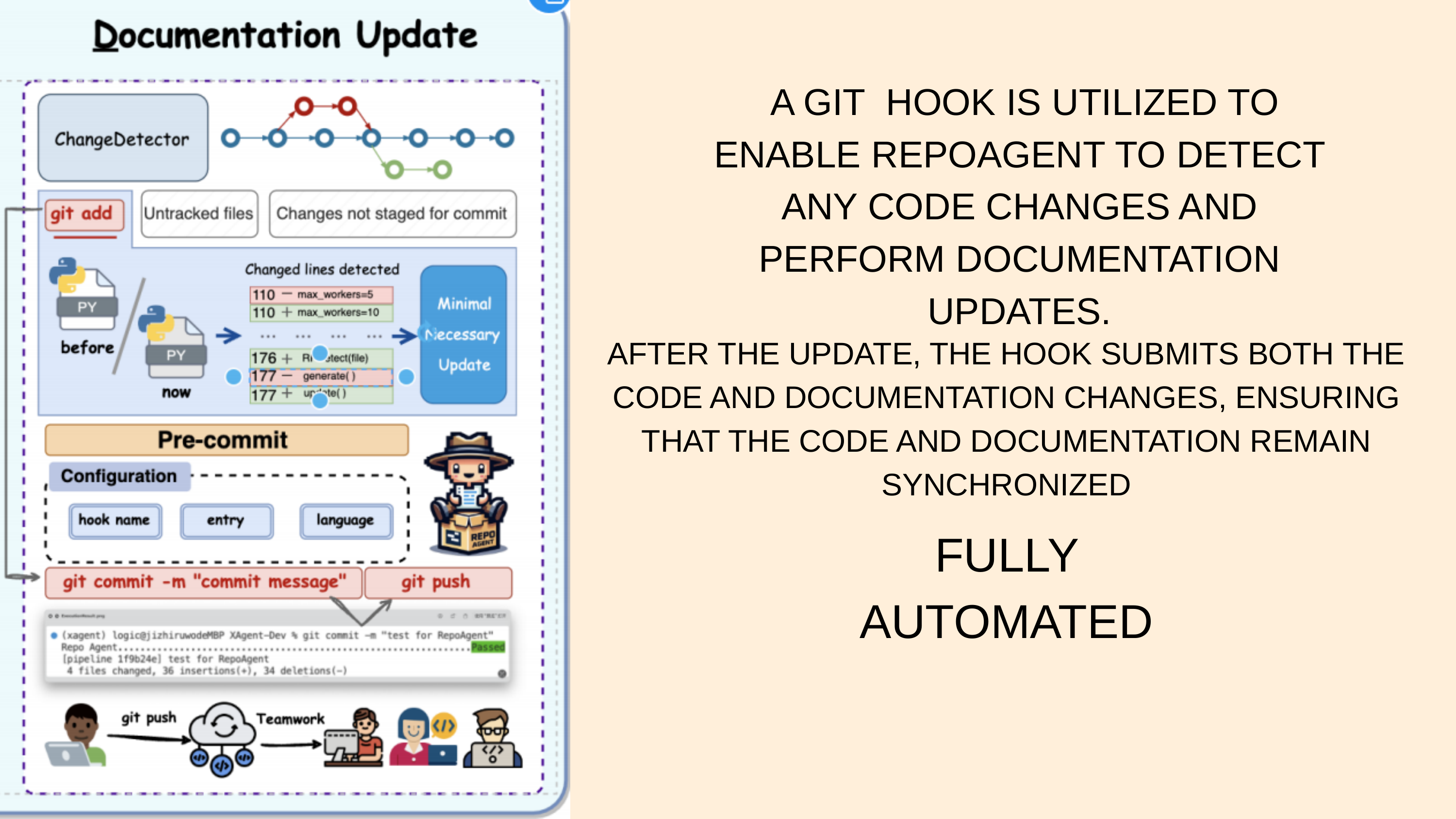

A GIT  HOOK IS UTILIZED TO ENABLE REPOAGENT TO DETECT ANY CODE CHANGES AND PERFORM DOCUMENTATION UPDATES.
AFTER THE UPDATE, THE HOOK SUBMITS BOTH THE CODE AND DOCUMENTATION CHANGES, ENSURING THAT THE CODE AND DOCUMENTATION REMAIN SYNCHRONIZED
FULLY AUTOMATED